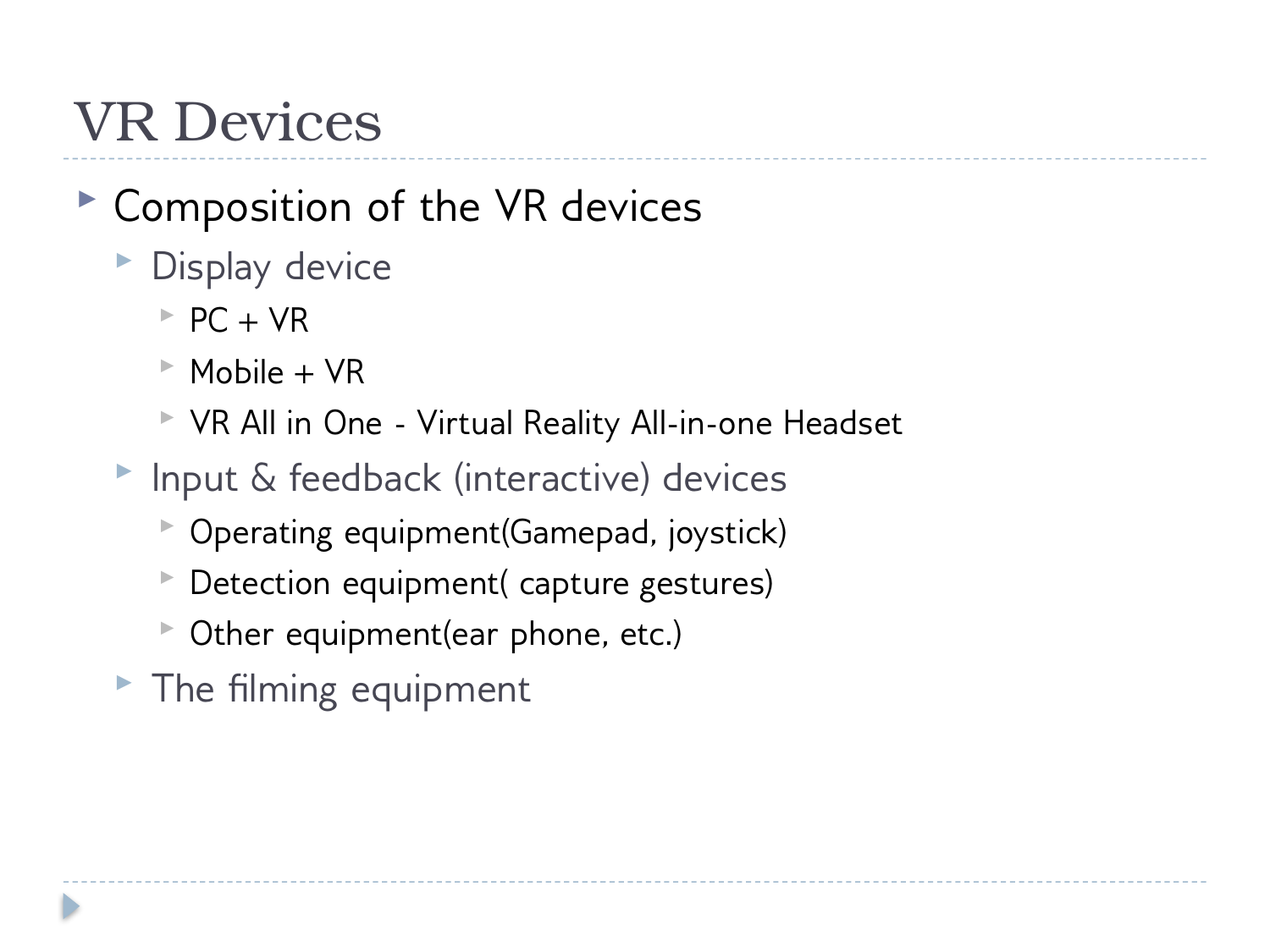

# VR Devices
Composition of the VR devices
Display device
PC + VR
Mobile + VR
VR All in One - Virtual Reality All-in-one Headset
Input & feedback (interactive) devices
Operating equipment(Gamepad, joystick)
Detection equipment( capture gestures)
Other equipment(ear phone, etc.)
The filming equipment